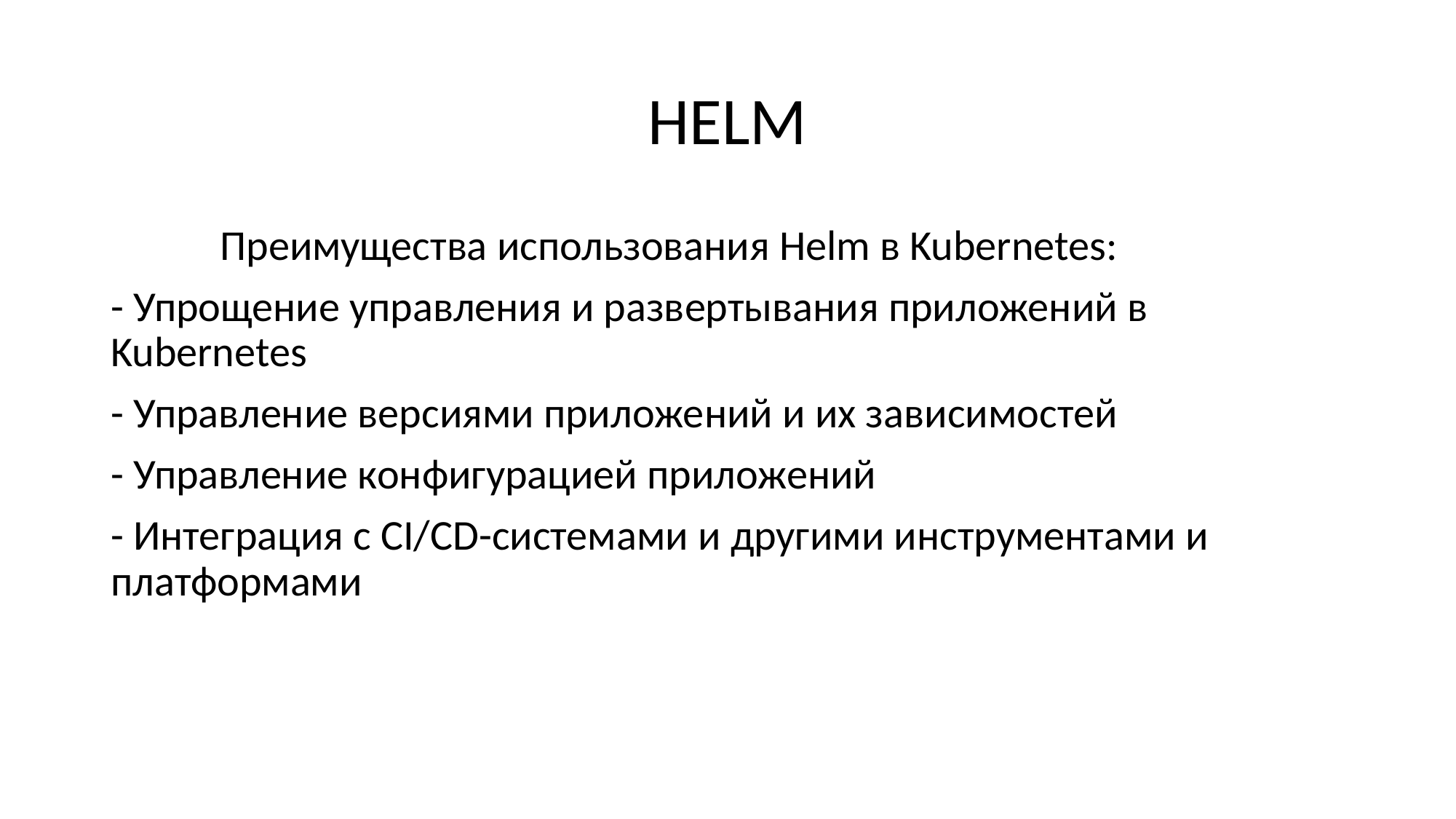

# HELM
	Преимущества использования Helm в Kubernetes:
- Упрощение управления и развертывания приложений в Kubernetes
- Управление версиями приложений и их зависимостей
- Управление конфигурацией приложений
- Интеграция с CI/CD-системами и другими инструментами и платформами